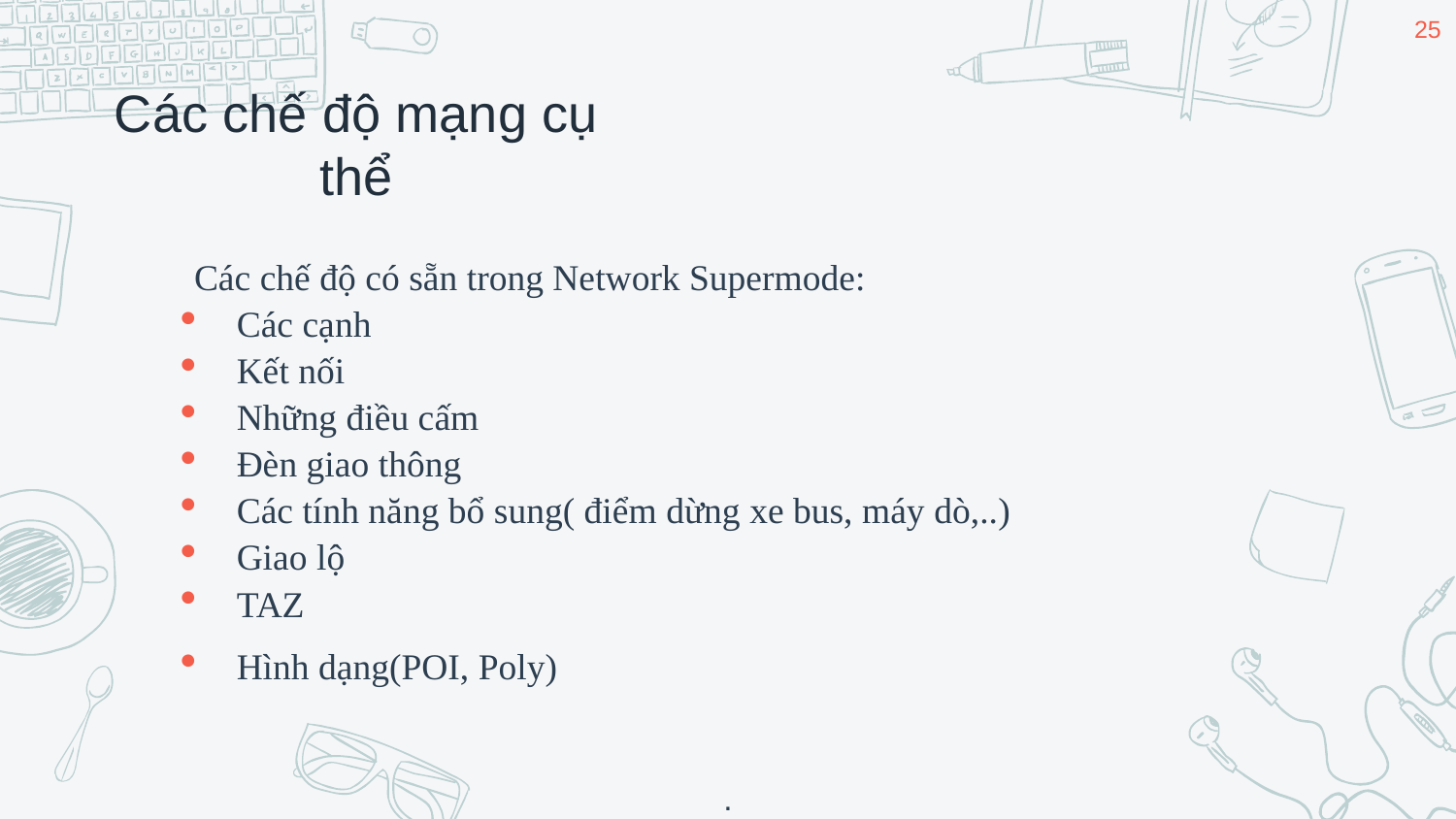

25
# Các chế độ mạng cụ thể
Các chế độ có sẵn trong Network Supermode:
Các cạnh
Kết nối
Những điều cấm
Đèn giao thông
Các tính năng bổ sung( điểm dừng xe bus, máy dò,..)
Giao lộ
TAZ
Hình dạng(POI, Poly)

.